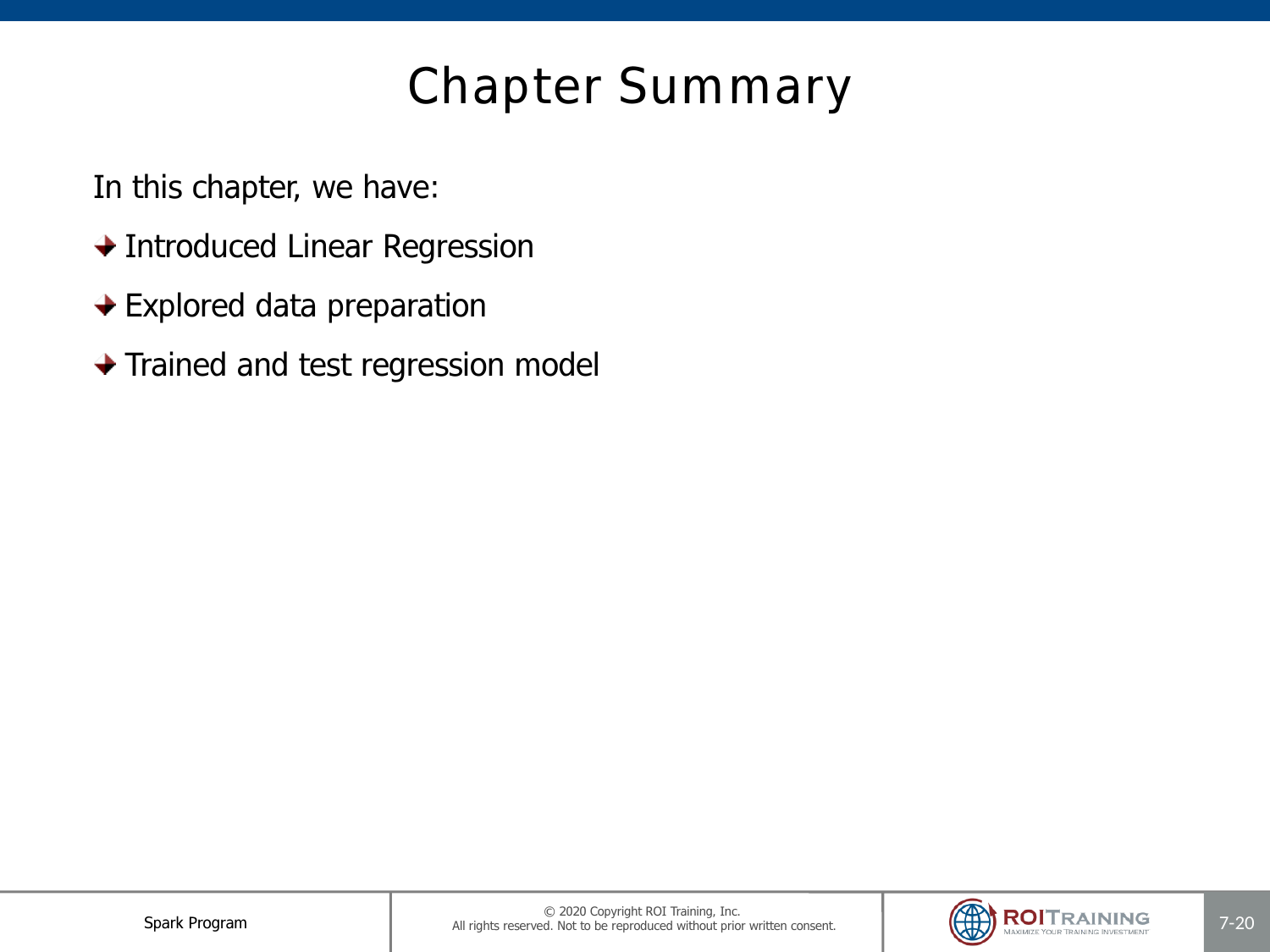

# Chapter Summary
In this chapter, we have:
Introduced Linear Regression
Explored data preparation
Trained and test regression model